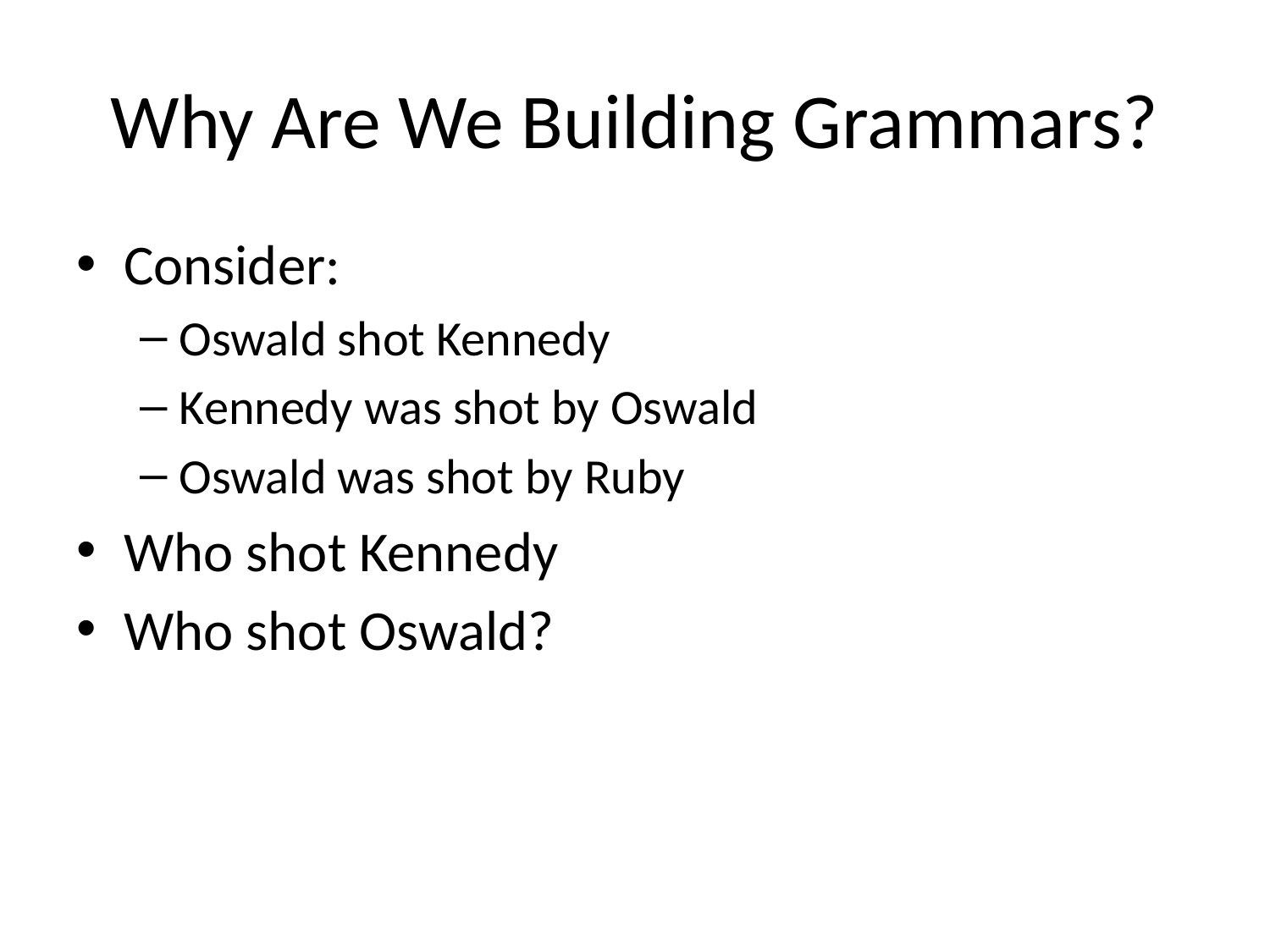

# Why Are We Building Grammars?
Consider:
Oswald shot Kennedy
Kennedy was shot by Oswald
Oswald was shot by Ruby
Who shot Kennedy
Who shot Oswald?